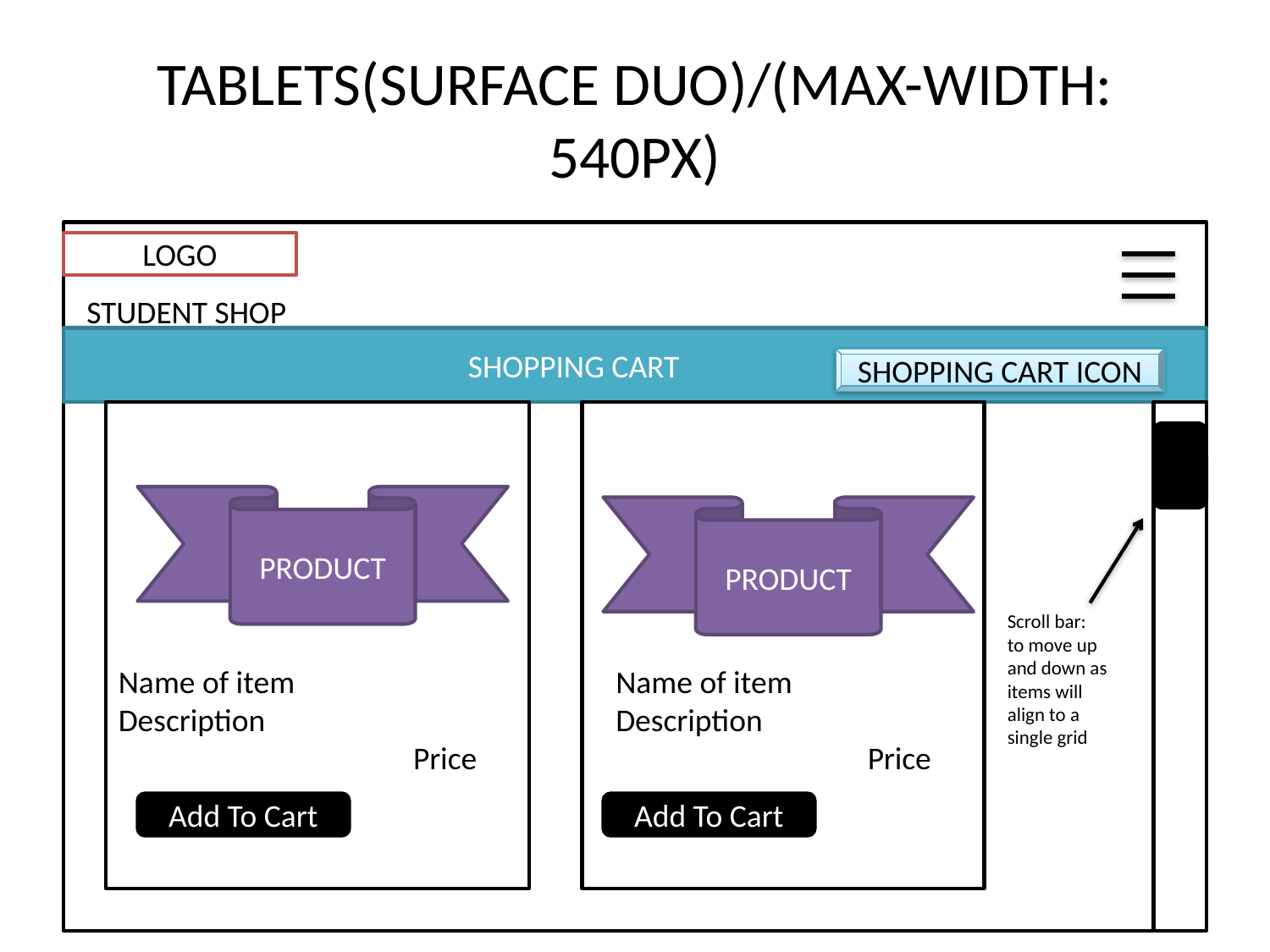

# TABLETS(SURFACE DUO)/(MAX-WIDTH: 540PX)

LOGO
STUDENT SHOP
SHOPPING CART
SHOPPING CART ICON

PRODUCT
PRODUCT
Scroll bar:  to move up and down as items will align to a single grid
Name of item
Description
                                         Price

Name of item
Description
                                   Price

Add To Cart
Add To Cart